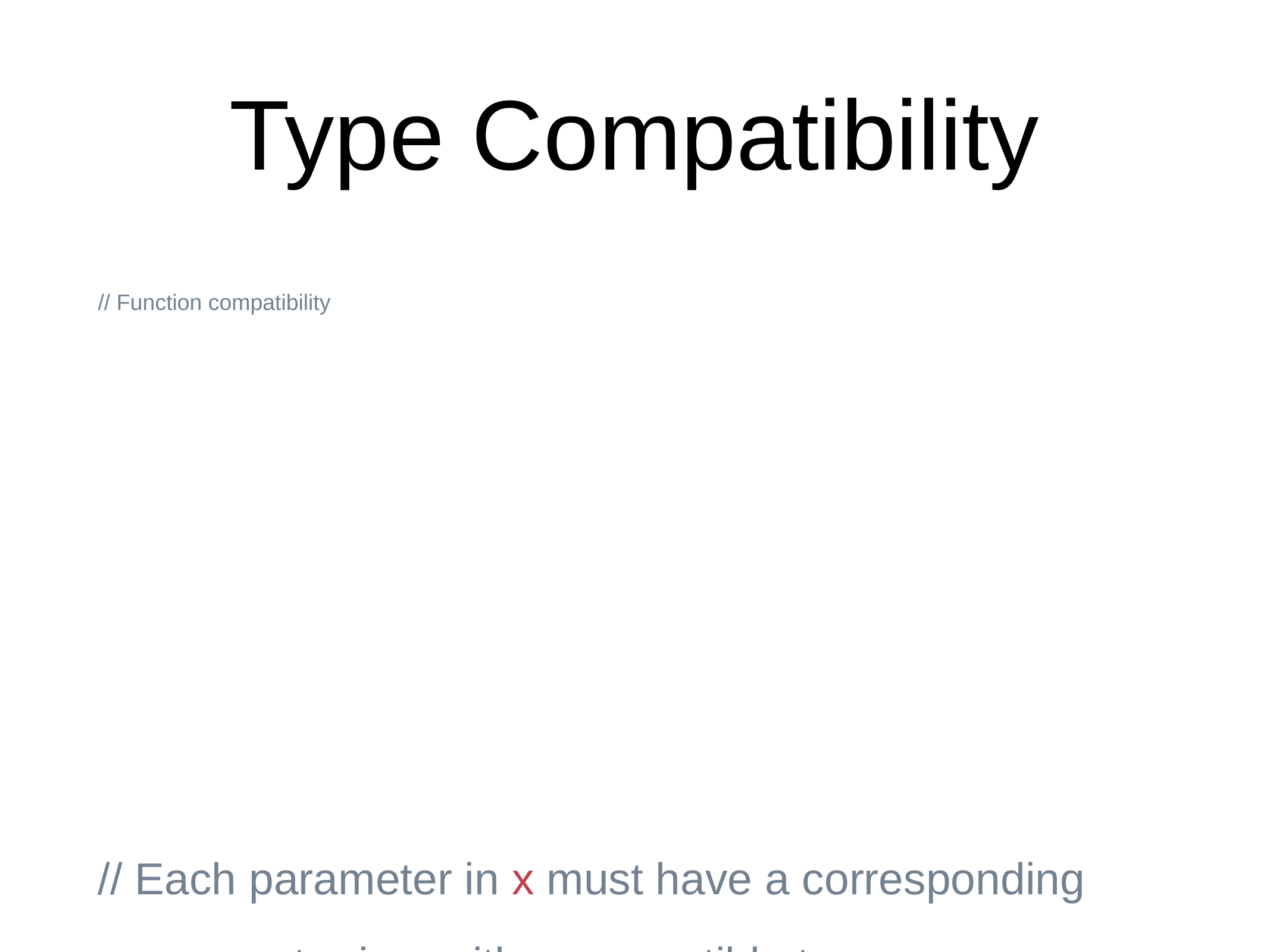

# Type Compatibility
// Function compatibility

// Each parameter in x must have a corresponding parameter in y with a compatible type.